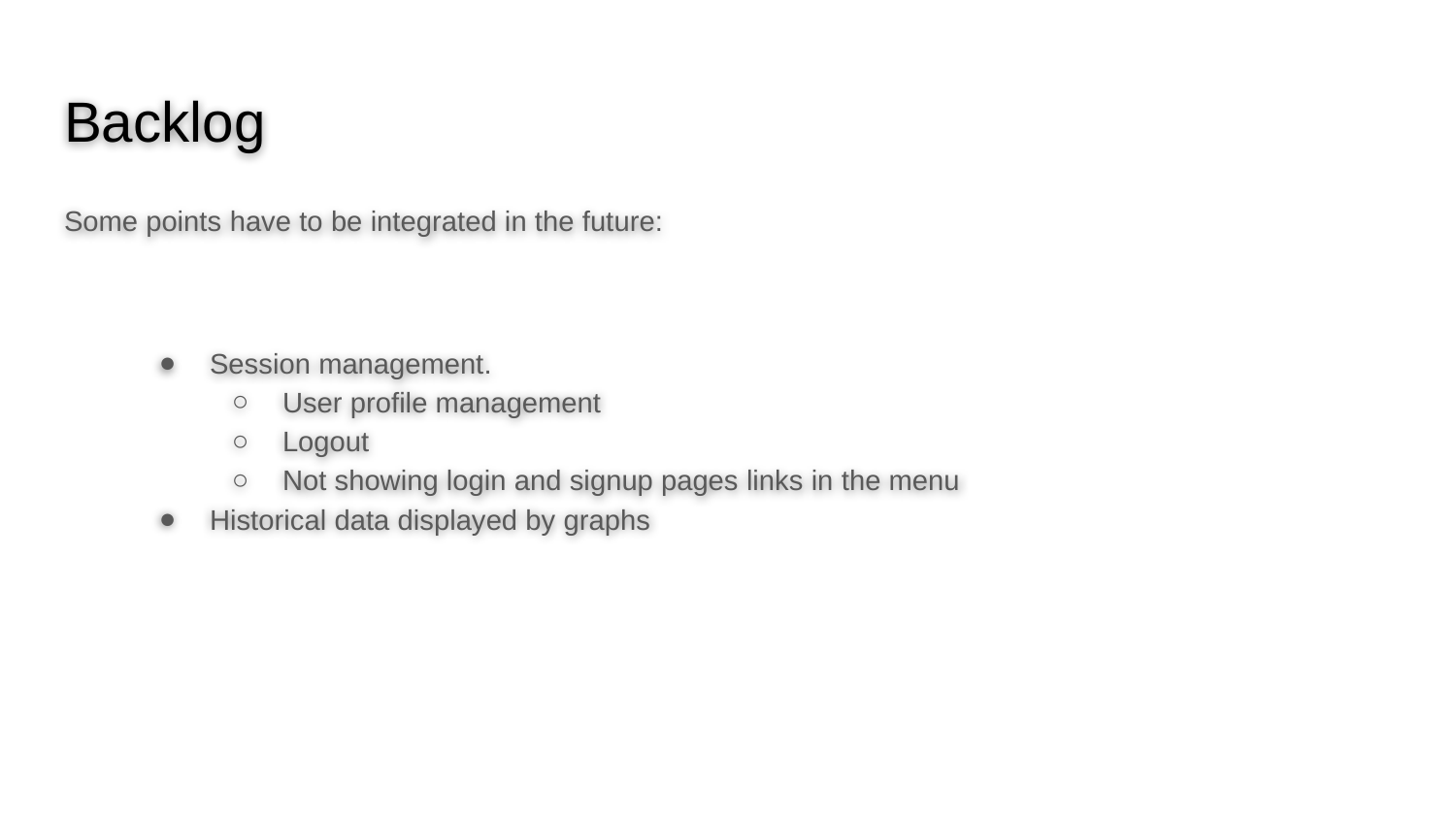

# Backlog
Some points have to be integrated in the future:

Session management.
User profile management
Logout
Not showing login and signup pages links in the menu
Historical data displayed by graphs